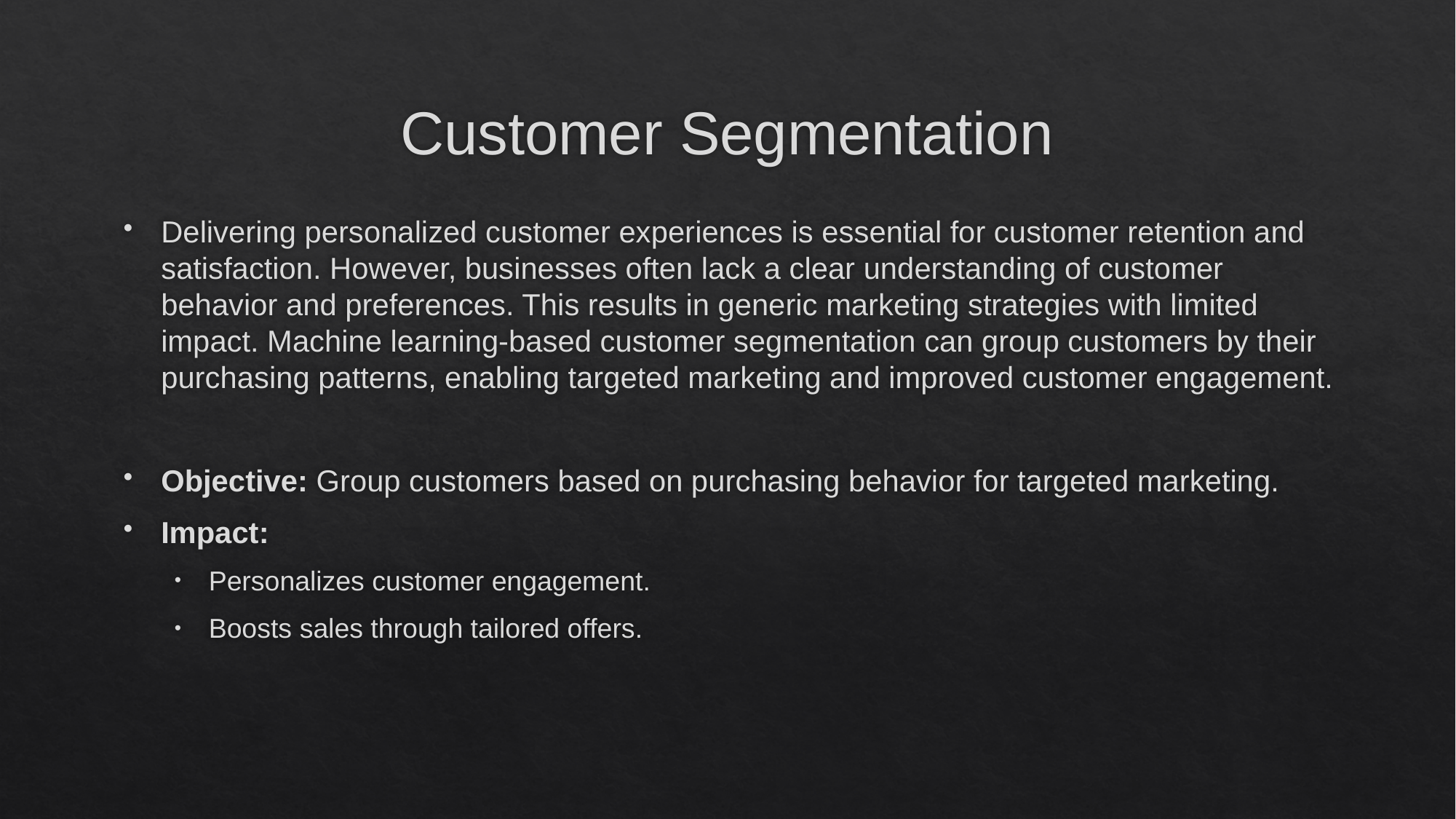

# Customer Segmentation
Delivering personalized customer experiences is essential for customer retention and satisfaction. However, businesses often lack a clear understanding of customer behavior and preferences. This results in generic marketing strategies with limited impact. Machine learning-based customer segmentation can group customers by their purchasing patterns, enabling targeted marketing and improved customer engagement.

Objective: Group customers based on purchasing behavior for targeted marketing.
Impact:
Personalizes customer engagement.
Boosts sales through tailored offers.